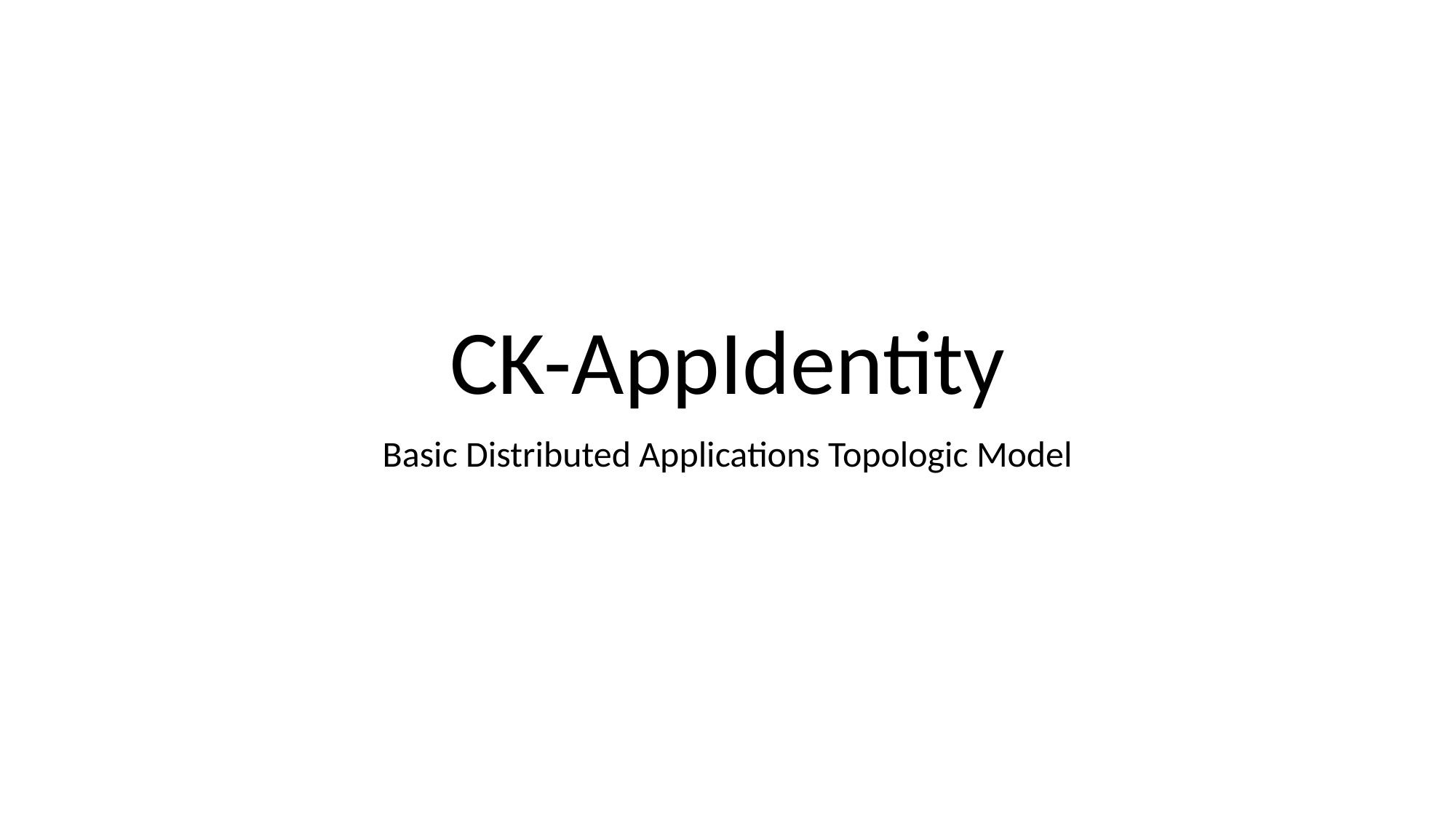

# CK-AppIdentity
Basic Distributed Applications Topologic Model